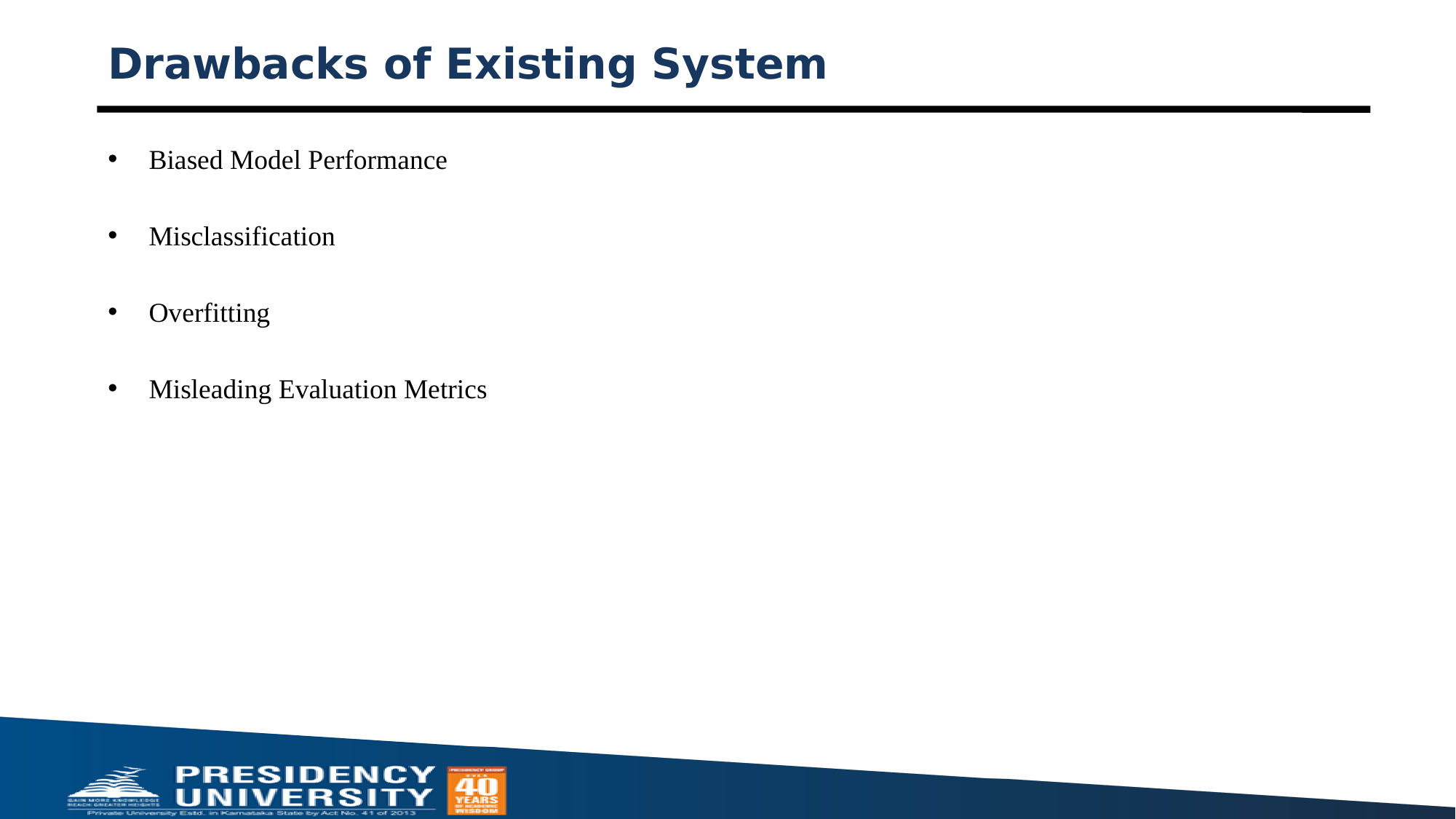

# Drawbacks of Existing System
Biased Model Performance

Misclassification

Overfitting

Misleading Evaluation Metrics